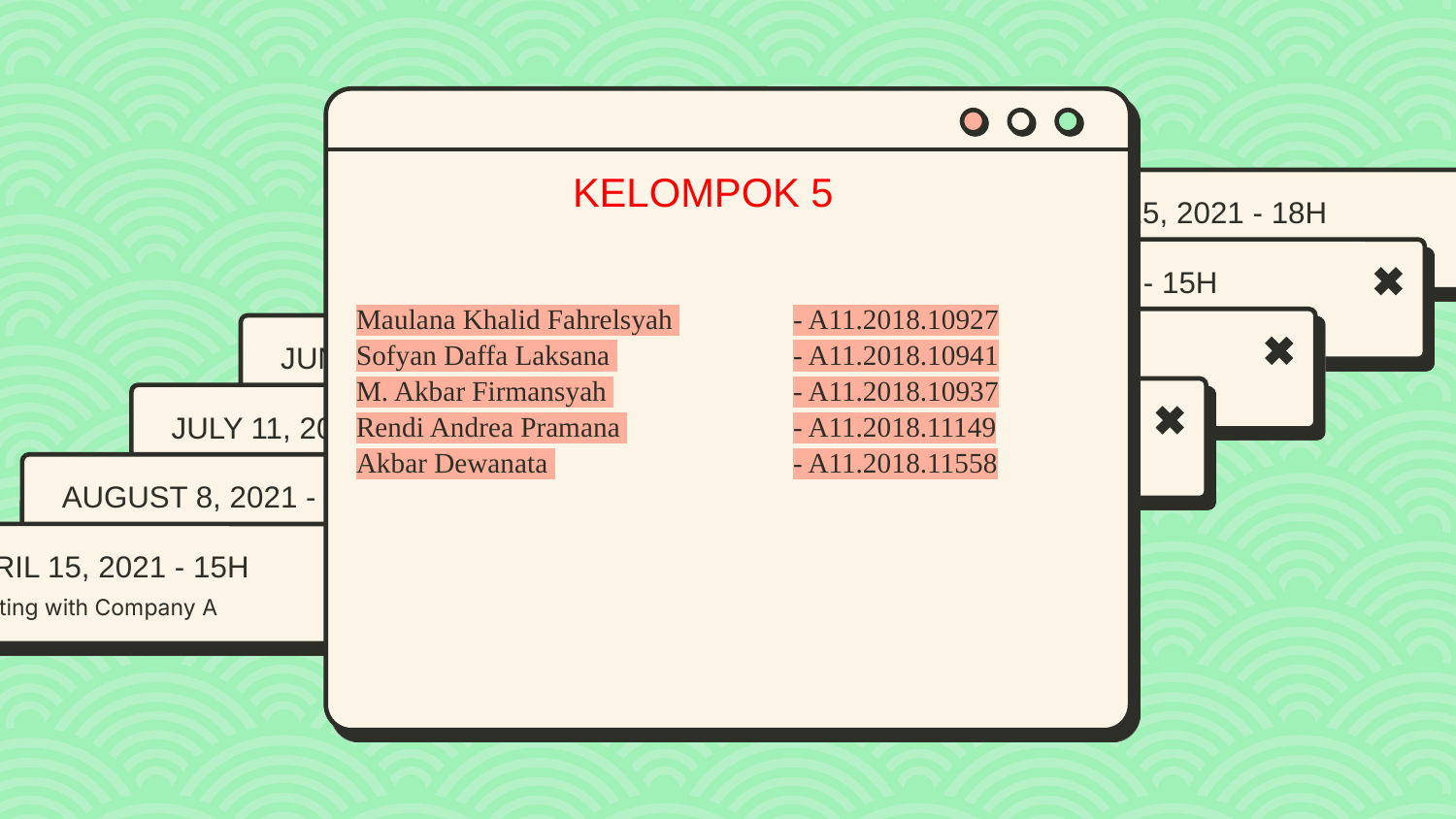

KELOMPOK 5
# Maulana Khalid Fahrelsyah 	- A11.2018.10927 Sofyan Daffa Laksana 		- A11.2018.10941 M. Akbar Firmansyah 		- A11.2018.10937 Rendi Andrea Pramana 		- A11.2018.11149 Akbar Dewanata 		- A11.2018.11558